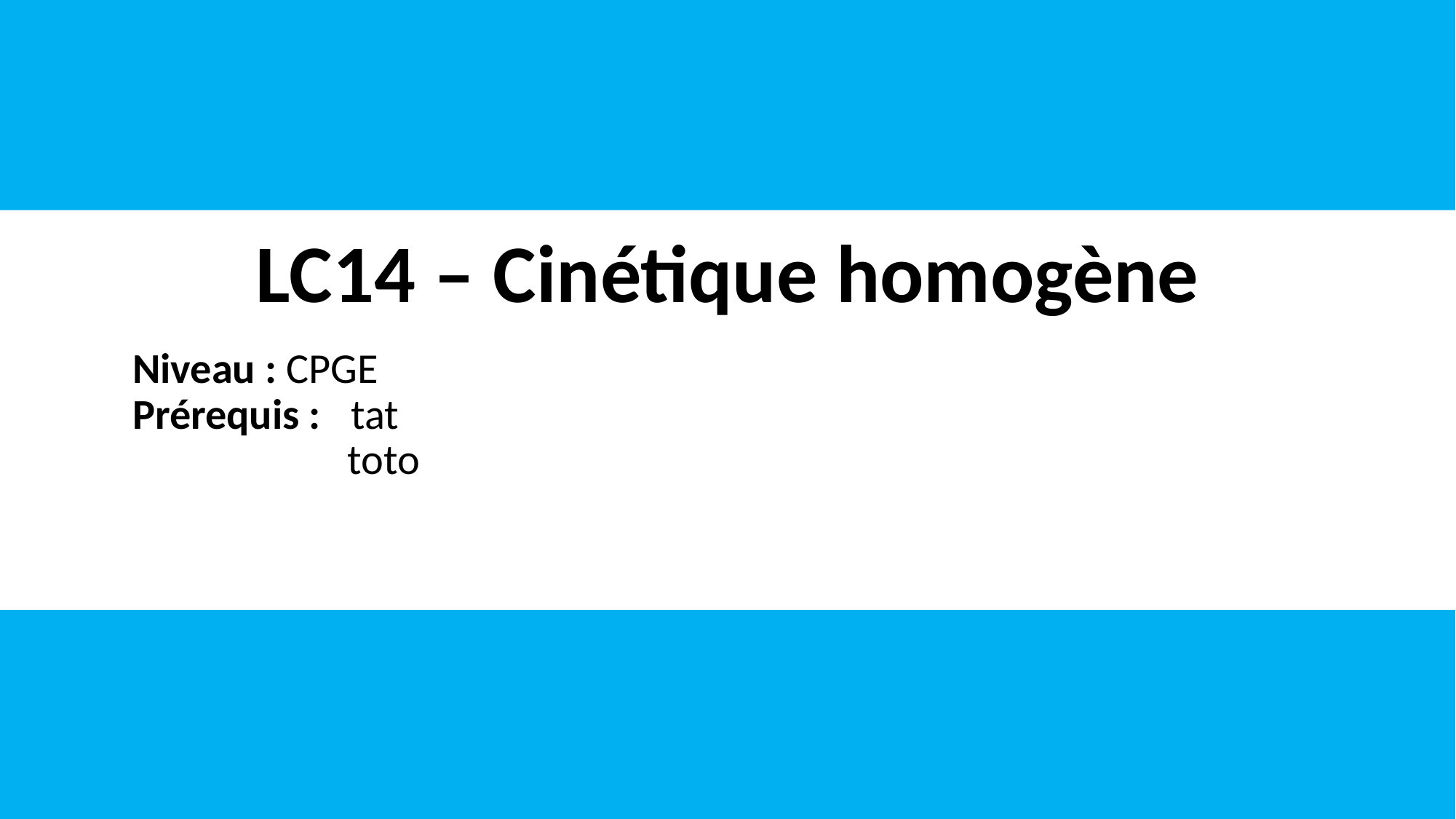

# LC14 – Cinétique homogène
Niveau : CPGE
Prérequis : 	tat
toto